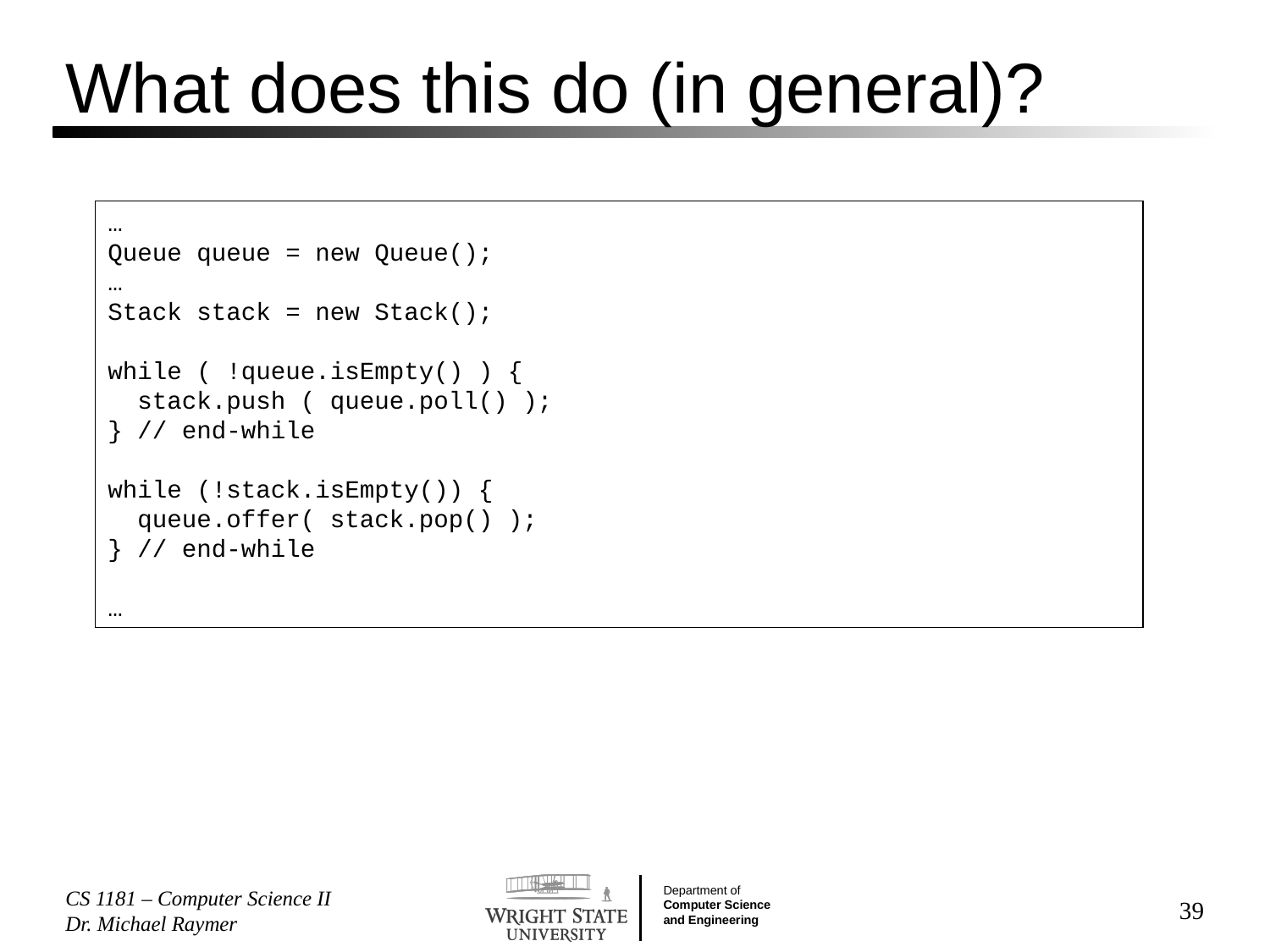

# What does this do (in general)?
…
Queue queue = new Queue();
…
Stack stack = new Stack();

while ( !queue.isEmpty() ) {
  stack.push ( queue.poll() );
} // end-while

while (!stack.isEmpty()) {
  queue.offer( stack.pop() );
} // end-while

…
CS 1181 – Computer Science II    Dr. Michael Raymer
39